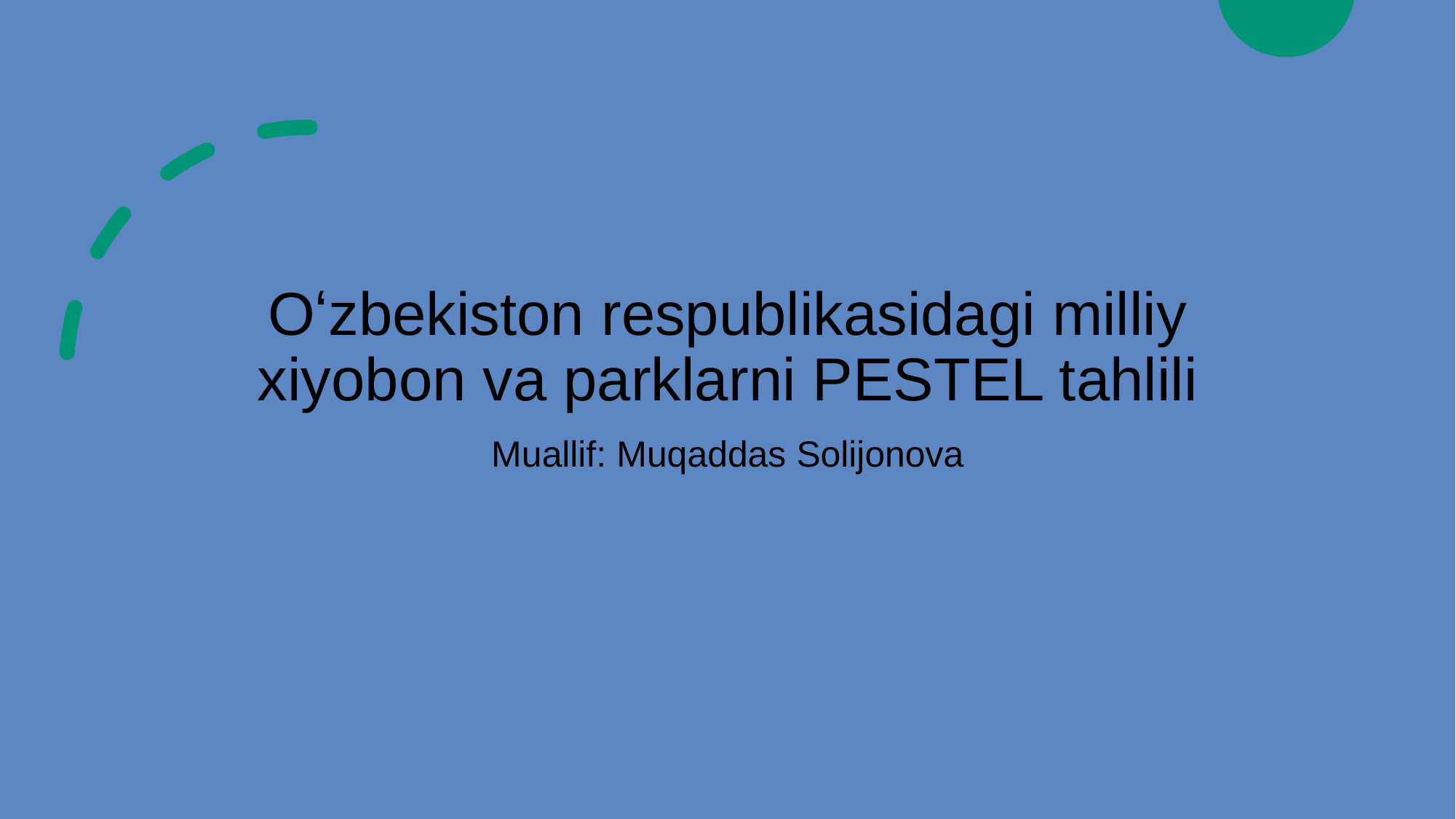

# Oʻzbekiston respublikasidagi milliy xiyobon va parklarni PESTEL tahlili
Muallif: Muqaddas Solijonova